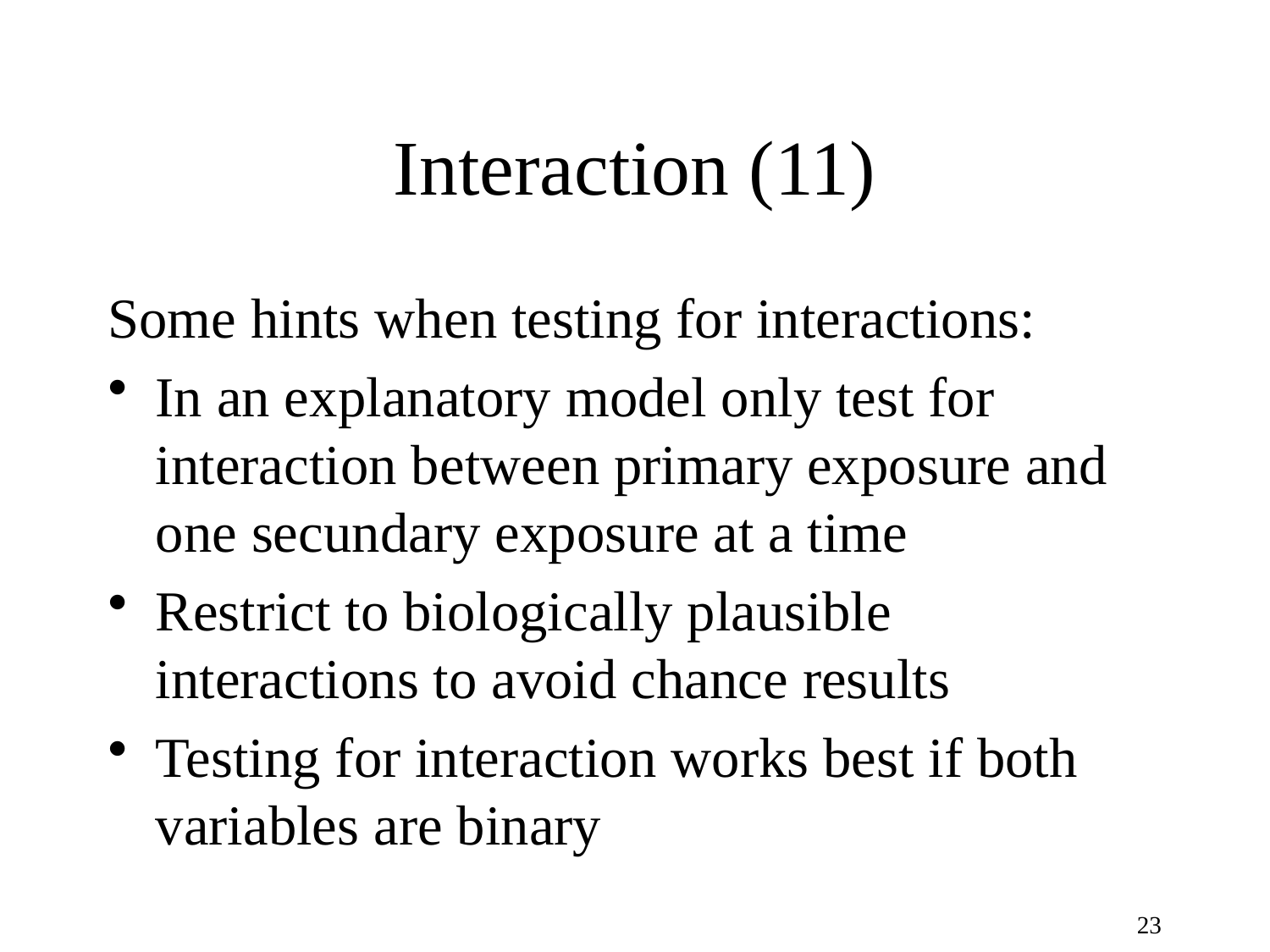

# Interaction (11)
Some hints when testing for interactions:
In an explanatory model only test for interaction between primary exposure and one secundary exposure at a time
Restrict to biologically plausible interactions to avoid chance results
Testing for interaction works best if both variables are binary
23